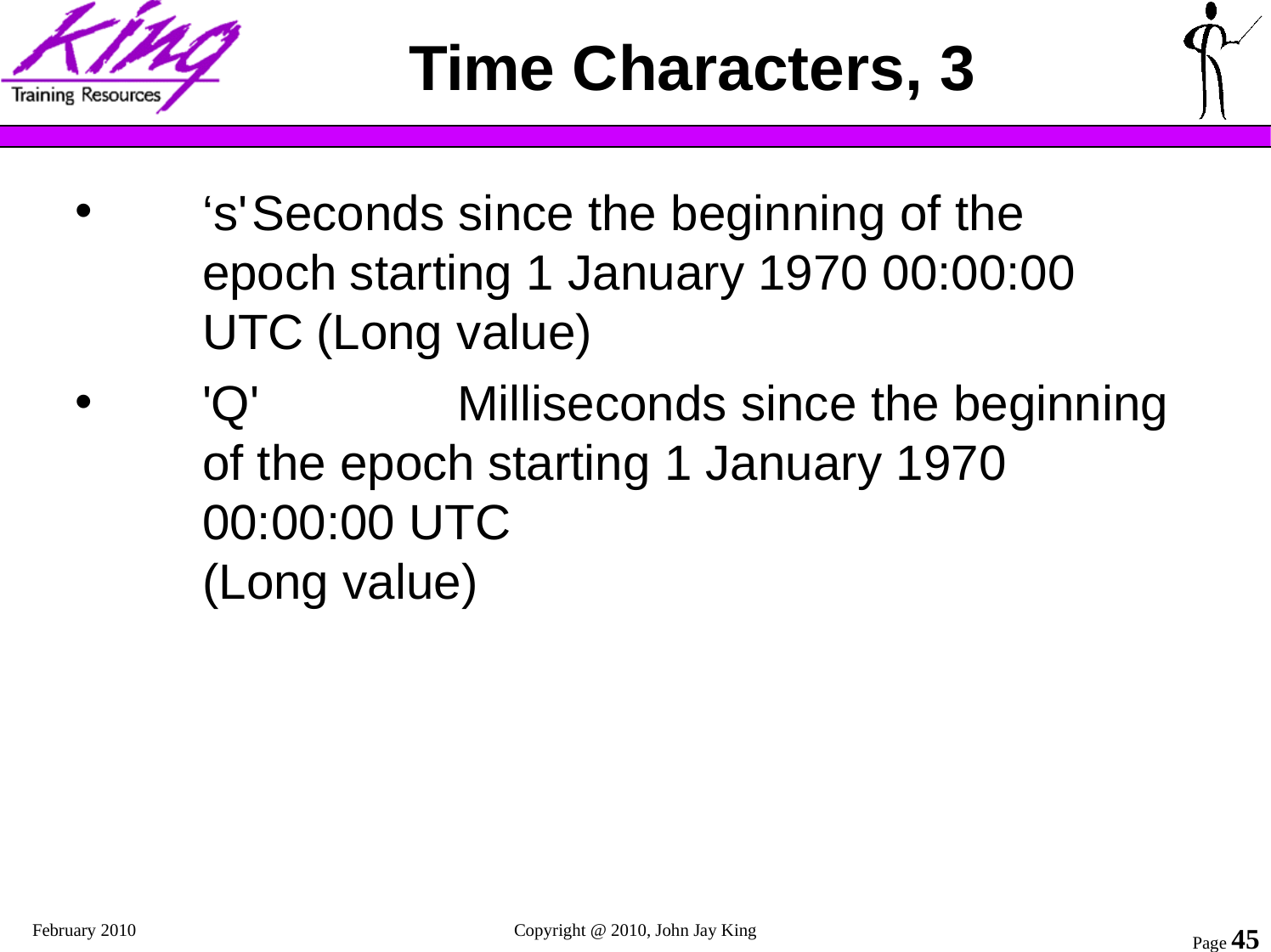

# Time Characters, 3
‘s'	Seconds since the beginning of the epoch starting 1 January 1970 00:00:00 UTC (Long value)
'Q'		Milliseconds since the beginning of the epoch starting 1 January 1970 00:00:00 UTC
(Long value)
February 2010
Copyright @ 2010, John Jay King
Page 45